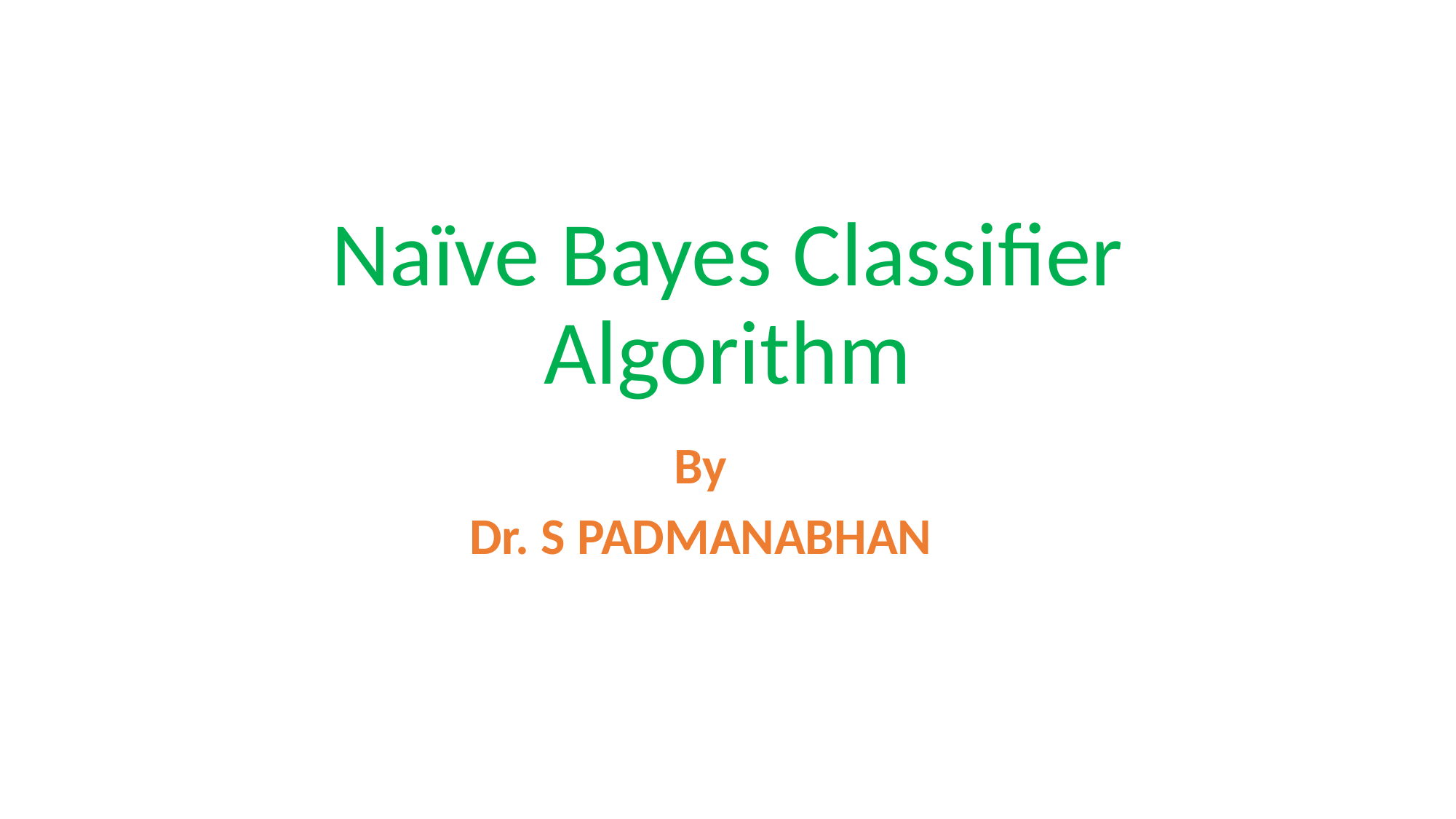

# Naïve Bayes Classifier Algorithm
By
Dr. S PADMANABHAN